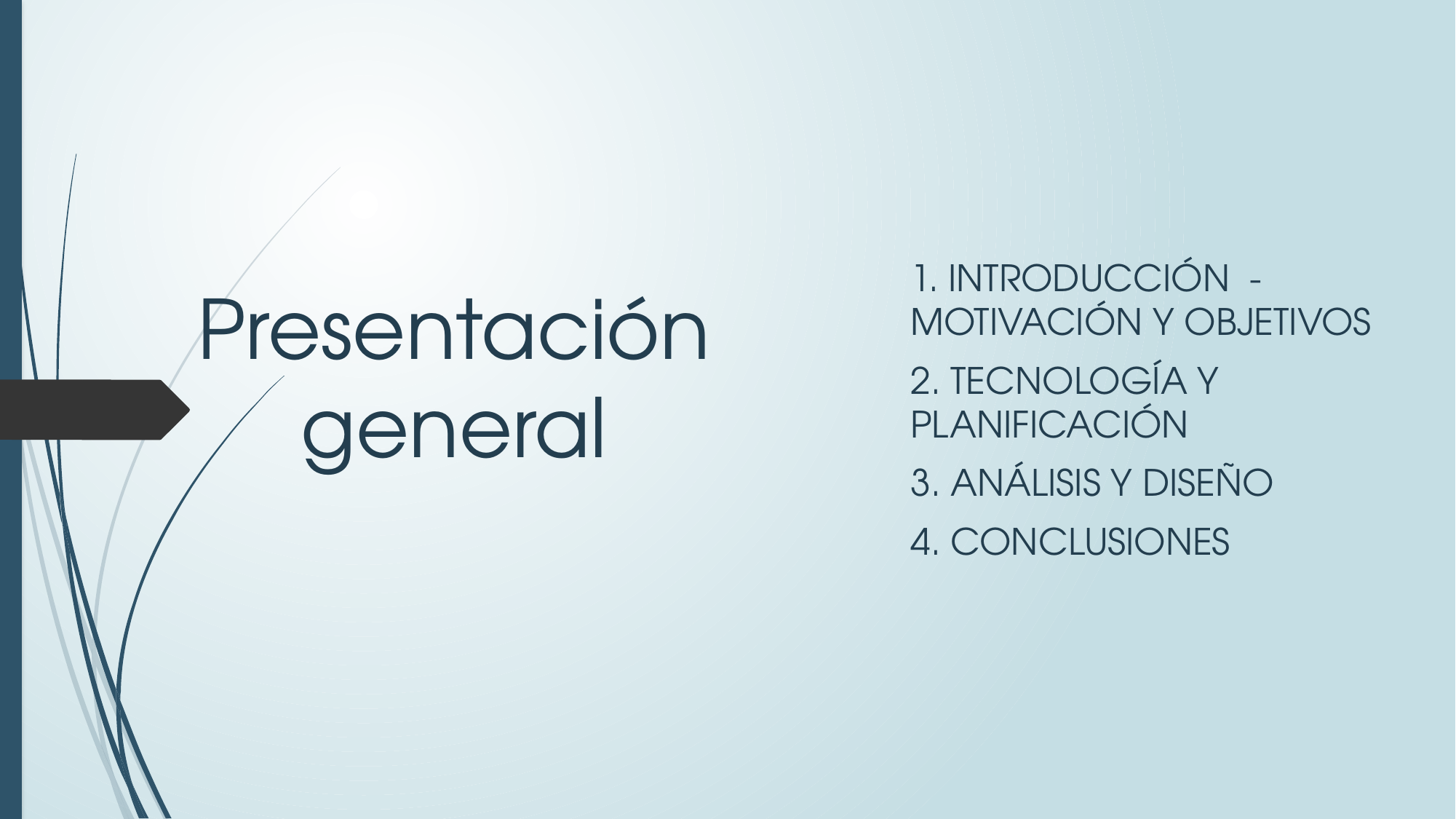

1. INTRODUCCIÓN  - MOTIVACIÓN Y OBJETIVOS
2. TECNOLOGÍA Y PLANIFICACIÓN
3. ANÁLISIS Y DISEÑO
4. CONCLUSIONES
# Presentación general